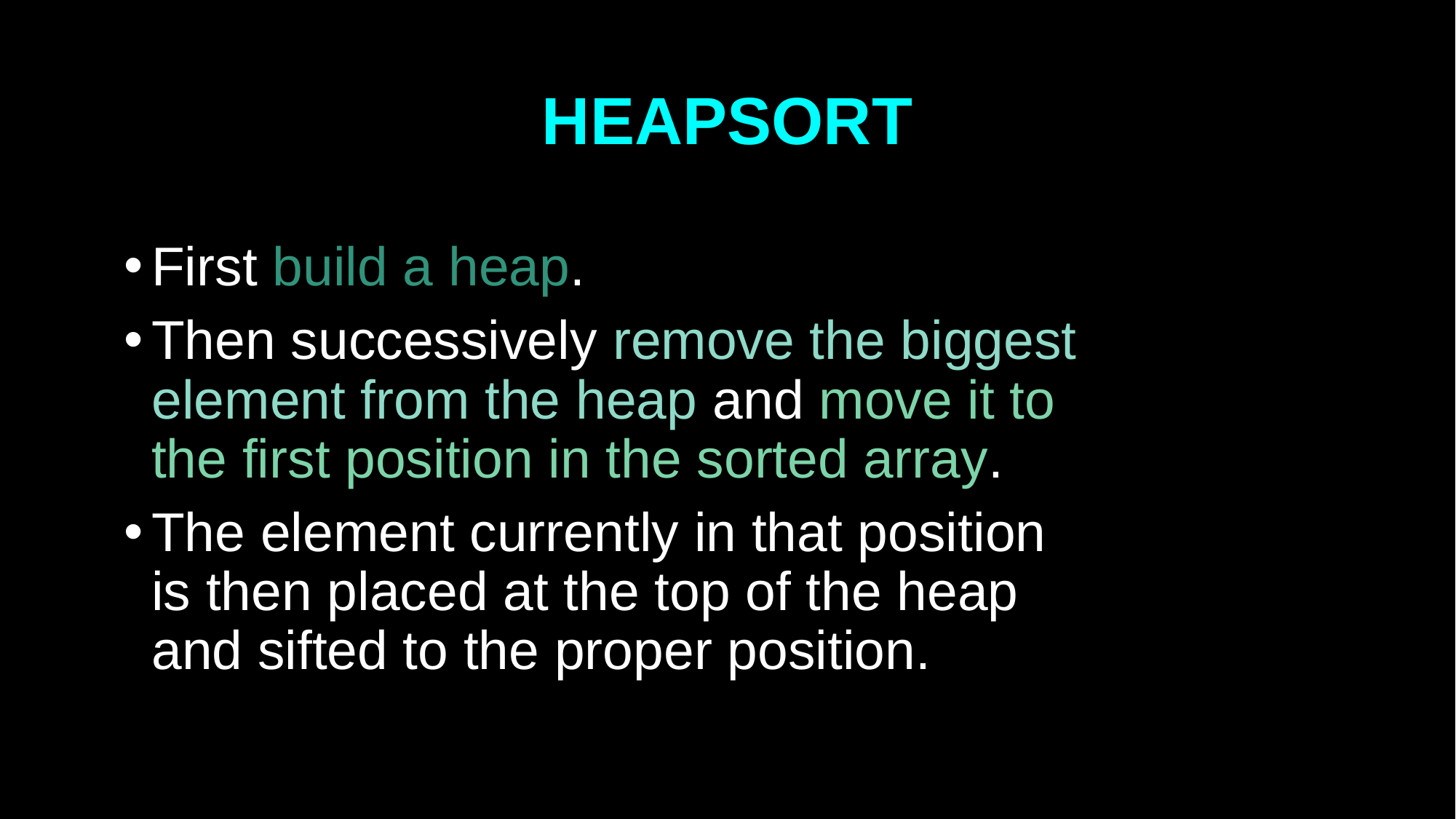

# HEAPSORT
First build a heap.
Then successively remove the biggest element from the heap and move it to the first position in the sorted array.
The element currently in that position is then placed at the top of the heap and sifted to the proper position.
52